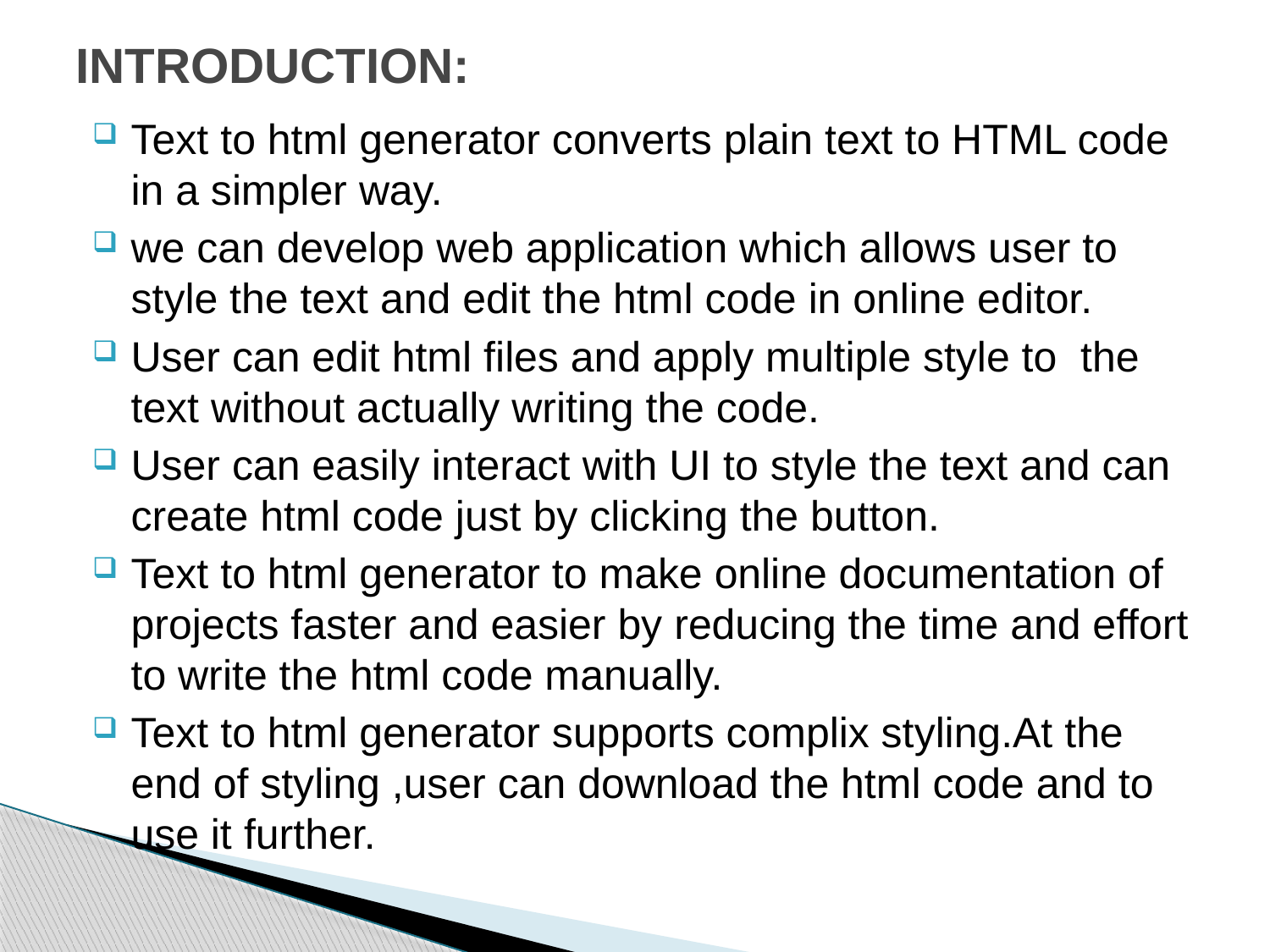

# INTRODUCTION:
Text to html generator converts plain text to HTML code in a simpler way.
we can develop web application which allows user to style the text and edit the html code in online editor.
User can edit html files and apply multiple style to  the text without actually writing the code.
User can easily interact with UI to style the text and can create html code just by clicking the button.
Text to html generator to make online documentation of projects faster and easier by reducing the time and effort to write the html code manually.
Text to html generator supports complix styling.At the end of styling ,user can download the html code and to use it further.